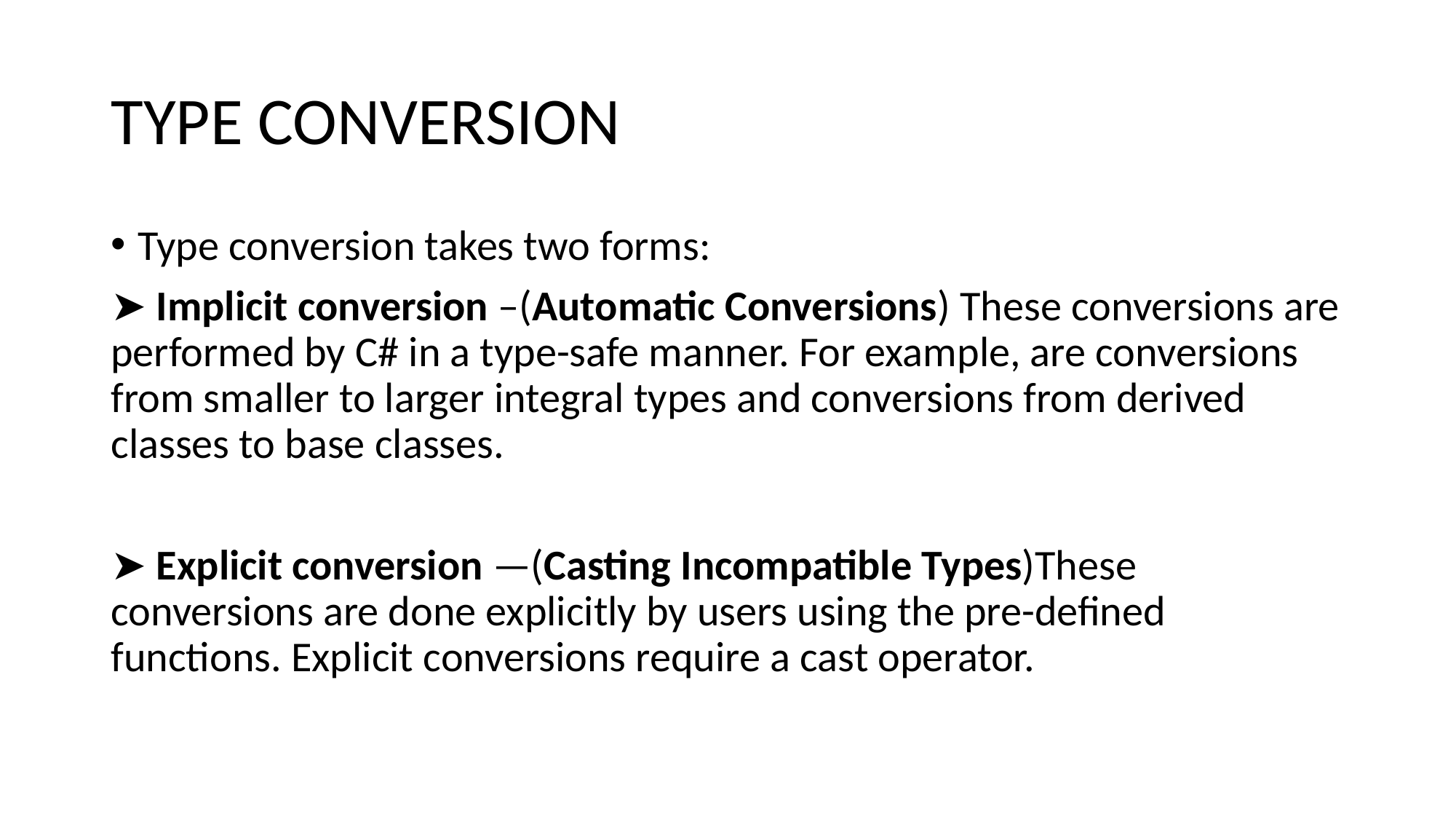

# TYPE CONVERSION
Type conversion takes two forms:
➤ Implicit conversion –(Automatic Conversions) These conversions are performed by C# in a type-safe manner. For example, are conversions from smaller to larger integral types and conversions from derived classes to base classes.

➤ Explicit conversion —(Casting Incompatible Types)These conversions are done explicitly by users using the pre-defined functions. Explicit conversions require a cast operator.